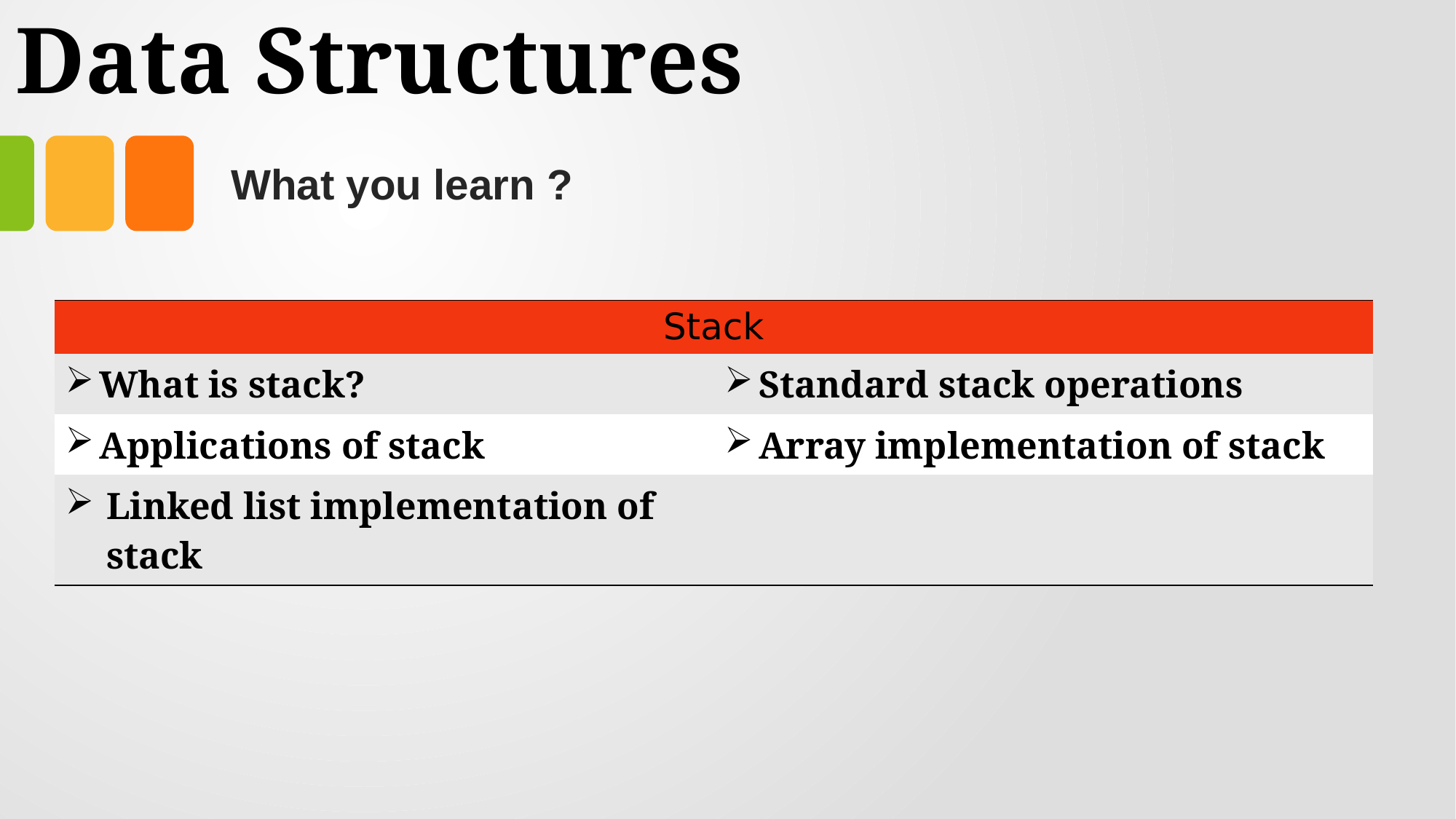

# Data Structures
What you learn ?
| Stack | Expressions |
| --- | --- |
| What is stack? | Standard stack operations |
| Applications of stack | Array implementation of stack |
| Linked list implementation of stack |  |